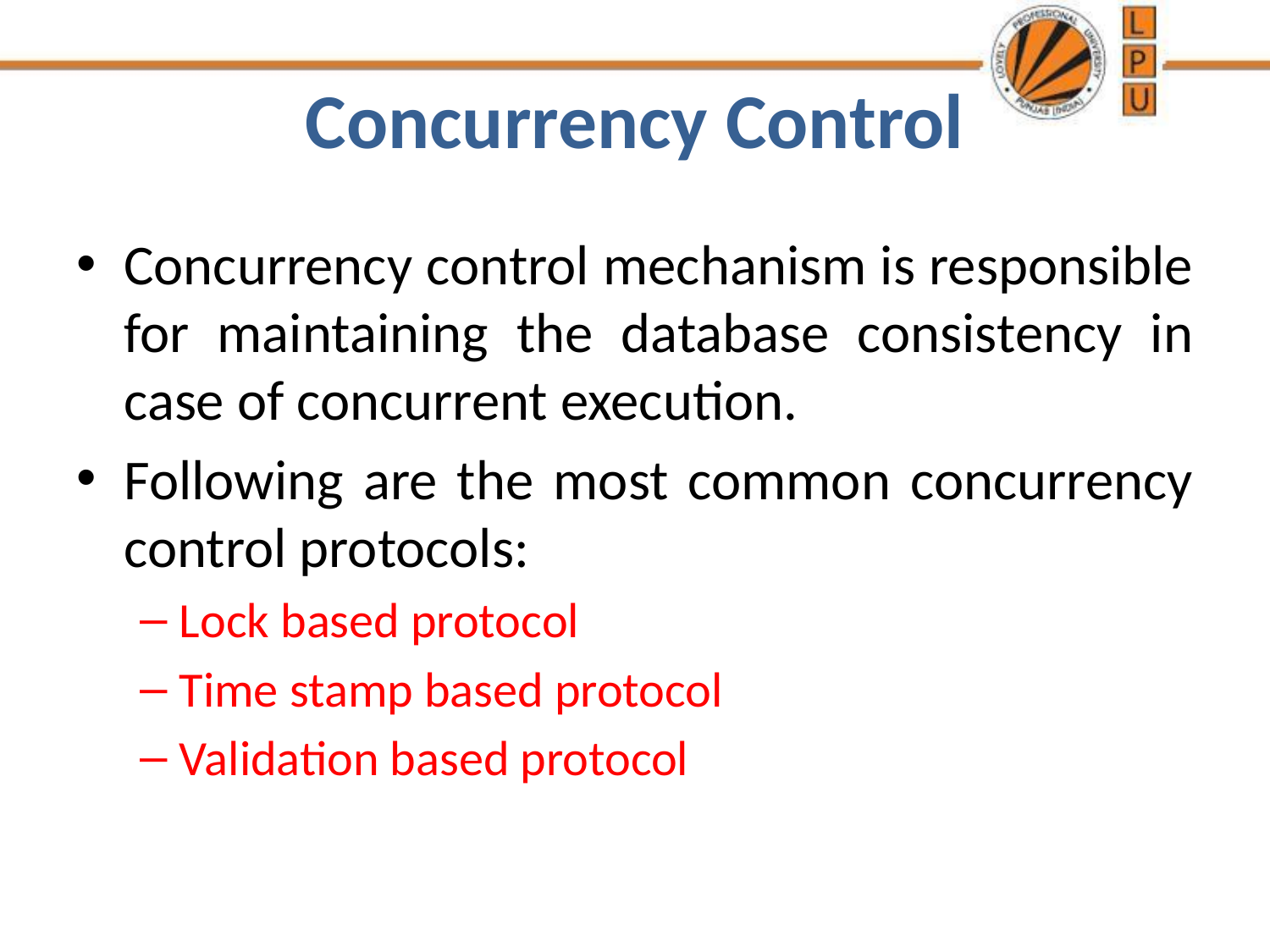

# Concurrency Control
Concurrency control mechanism is responsible for maintaining the database consistency in case of concurrent execution.
Following are the most common concurrency control protocols:
Lock based protocol
Time stamp based protocol
Validation based protocol